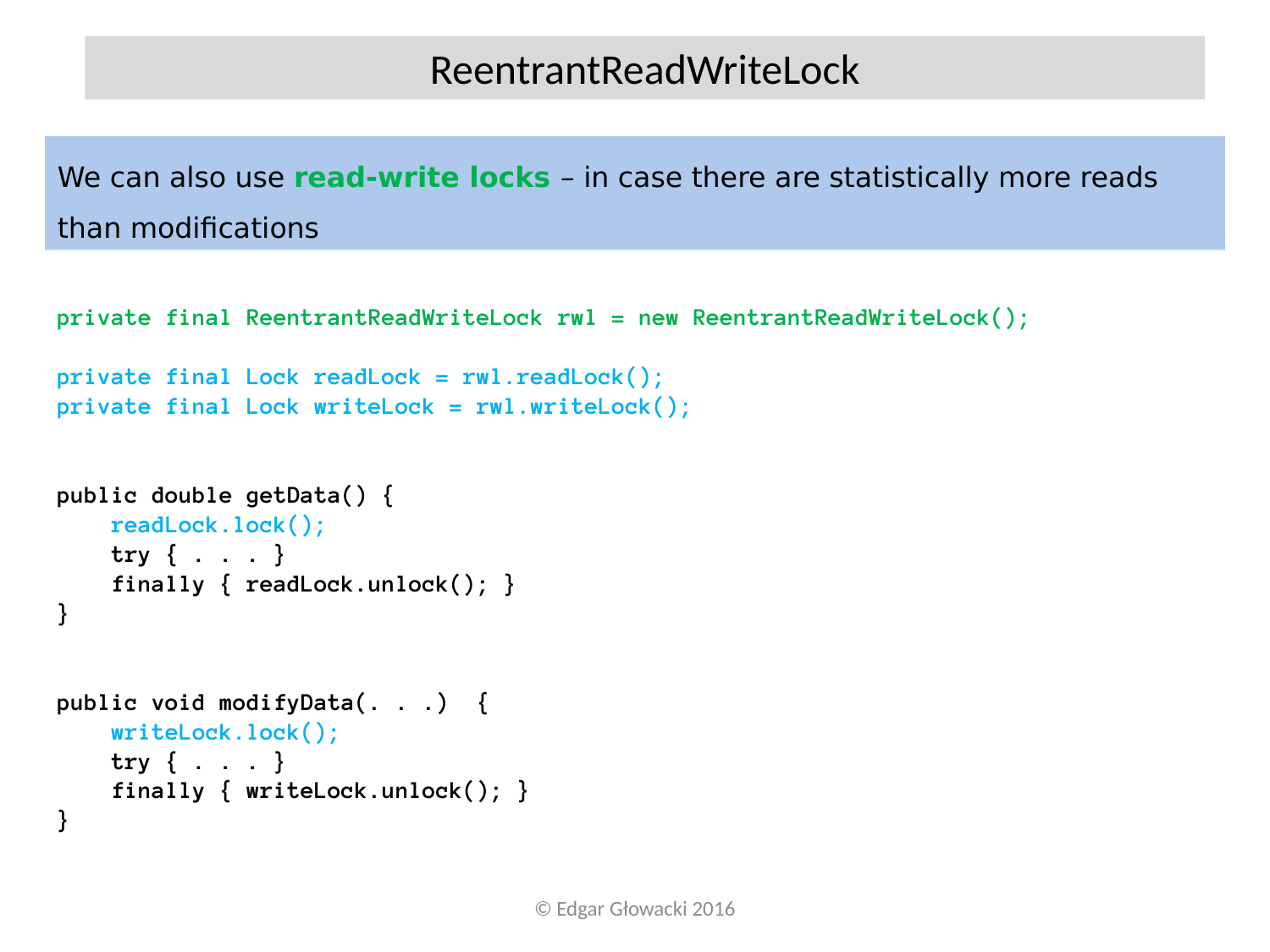

ReentrantReadWriteLock
We can also use read-write locks – in case there are statistically more reads than modifications
private final ReentrantReadWriteLock rwl = new ReentrantReadWriteLock();

private final Lock readLock = rwl.readLock();
private final Lock writeLock = rwl.writeLock();

public double getData() {
    readLock.lock();
    try { . . . }
    finally { readLock.unlock(); }
}

public void modifyData(. . .)  {
    writeLock.lock();
    try { . . . }
    finally { writeLock.unlock(); }
}
© Edgar Głowacki 2016